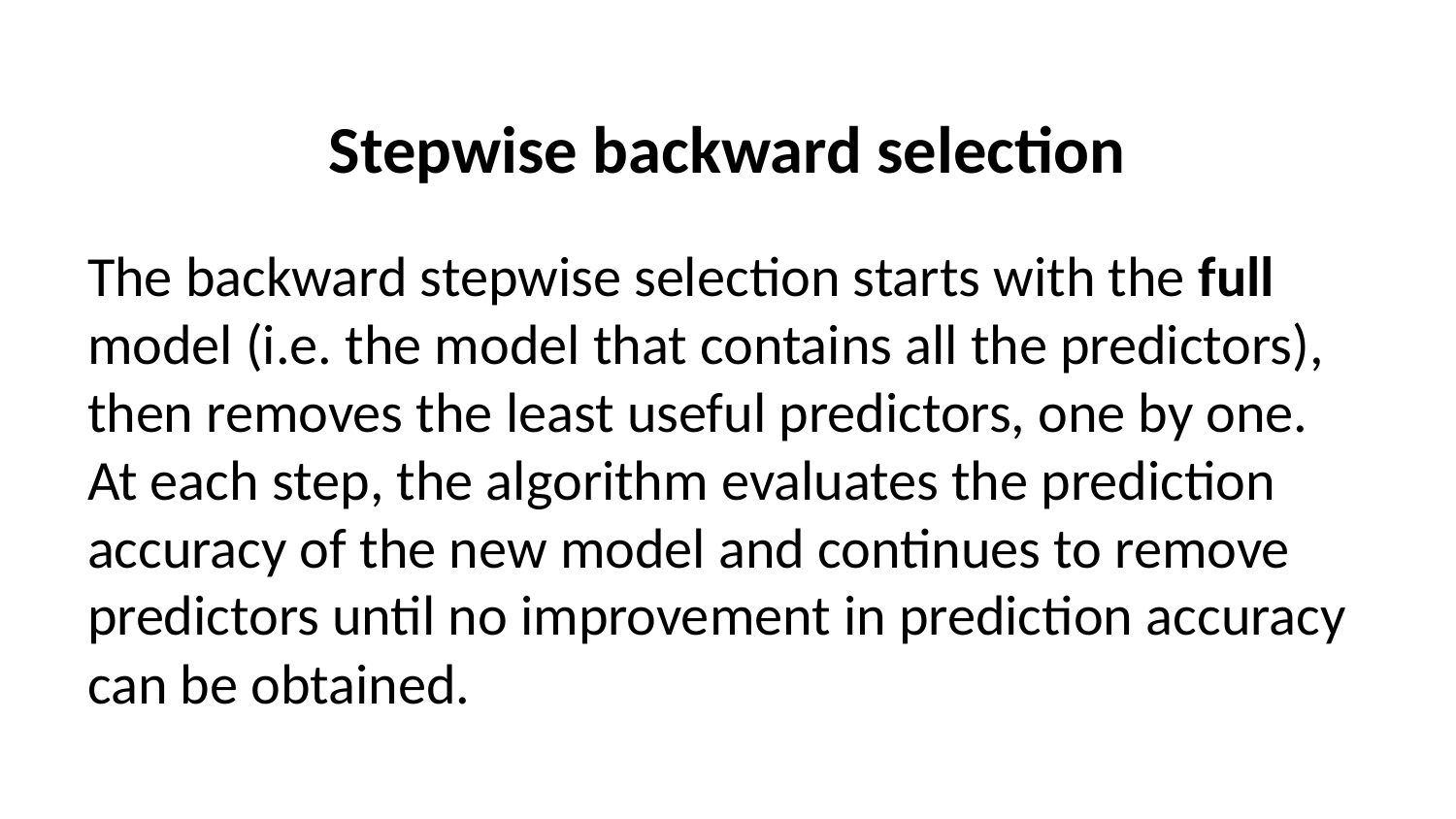

# Stepwise backward selection
The backward stepwise selection starts with the full model (i.e. the model that contains all the predictors), then removes the least useful predictors, one by one. At each step, the algorithm evaluates the prediction accuracy of the new model and continues to remove predictors until no improvement in prediction accuracy can be obtained.